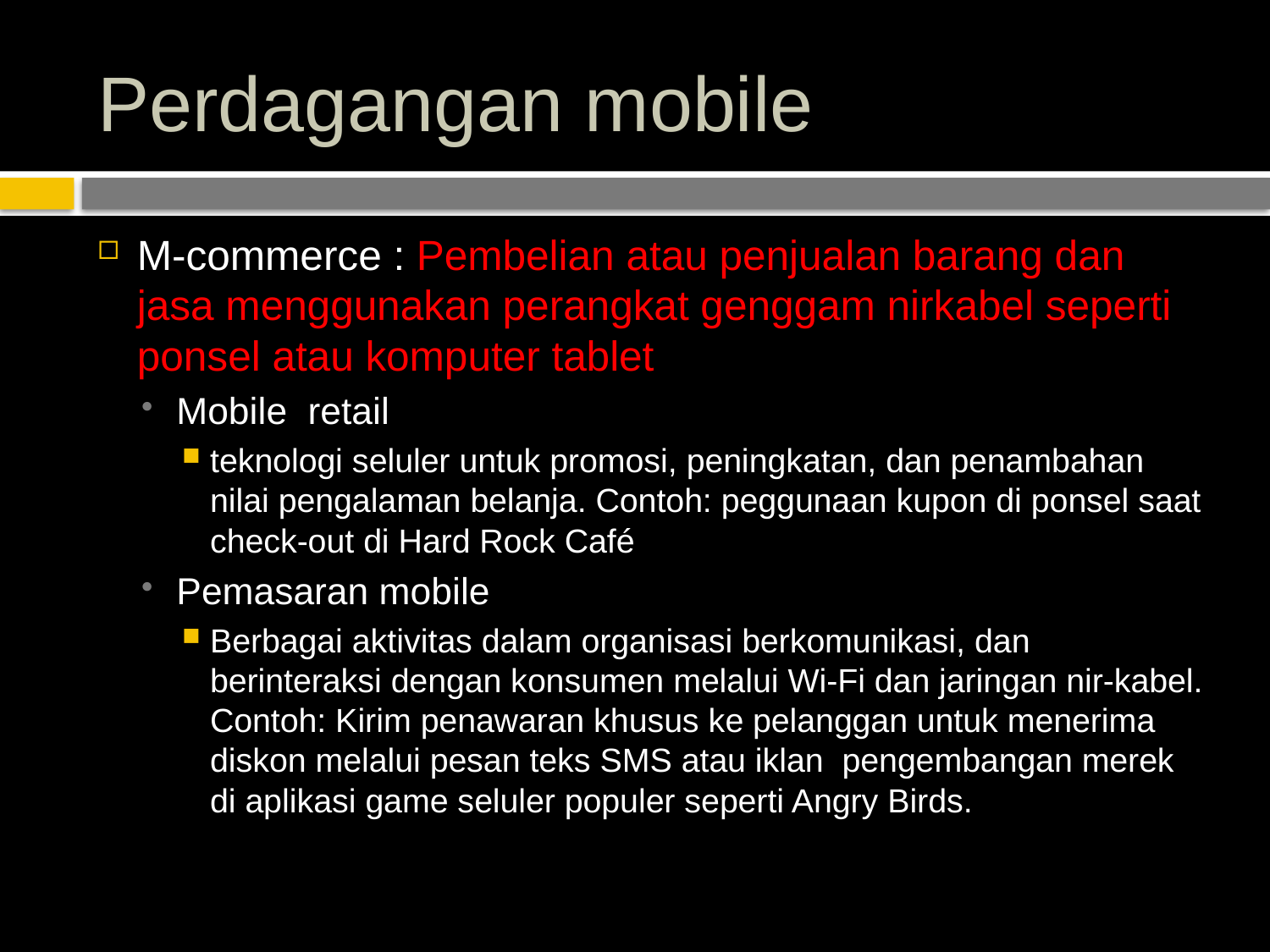

# Perdagangan mobile
M-commerce : Pembelian atau penjualan barang dan jasa menggunakan perangkat genggam nirkabel seperti ponsel atau komputer tablet
Mobile  retail
teknologi seluler untuk promosi, peningkatan, dan penambahan nilai pengalaman belanja. Contoh: peggunaan kupon di ponsel saat check-out di Hard Rock Café
Pemasaran mobile
Berbagai aktivitas dalam organisasi berkomunikasi, dan berinteraksi dengan konsumen melalui Wi-Fi dan jaringan nir-kabel. Contoh: Kirim penawaran khusus ke pelanggan untuk menerima diskon melalui pesan teks SMS atau iklan  pengembangan merek di aplikasi game seluler populer seperti Angry Birds.